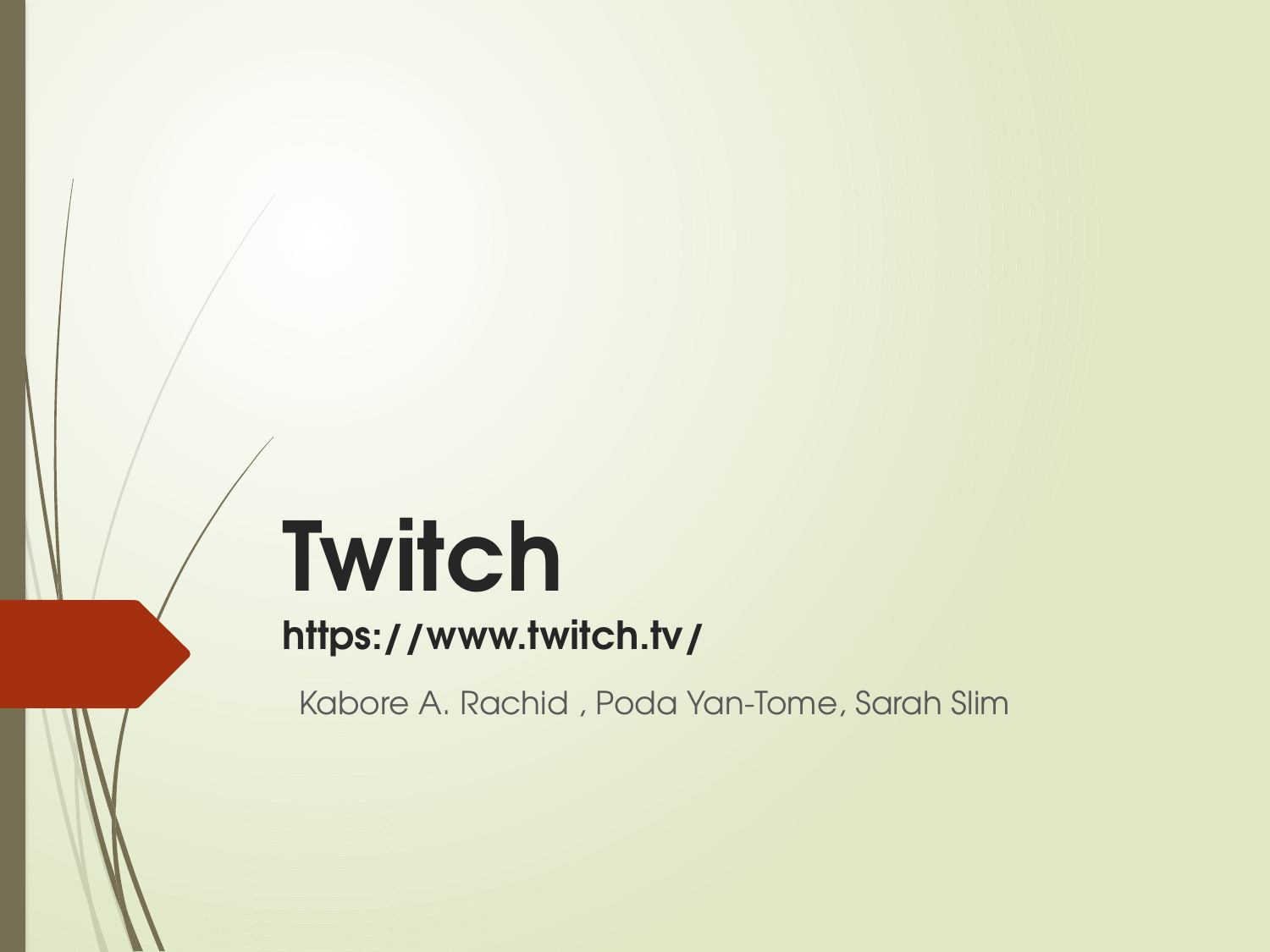

# Twitch https://www.twitch.tv/
Kabore A. Rachid , Poda Yan-Tome, Sarah Slim